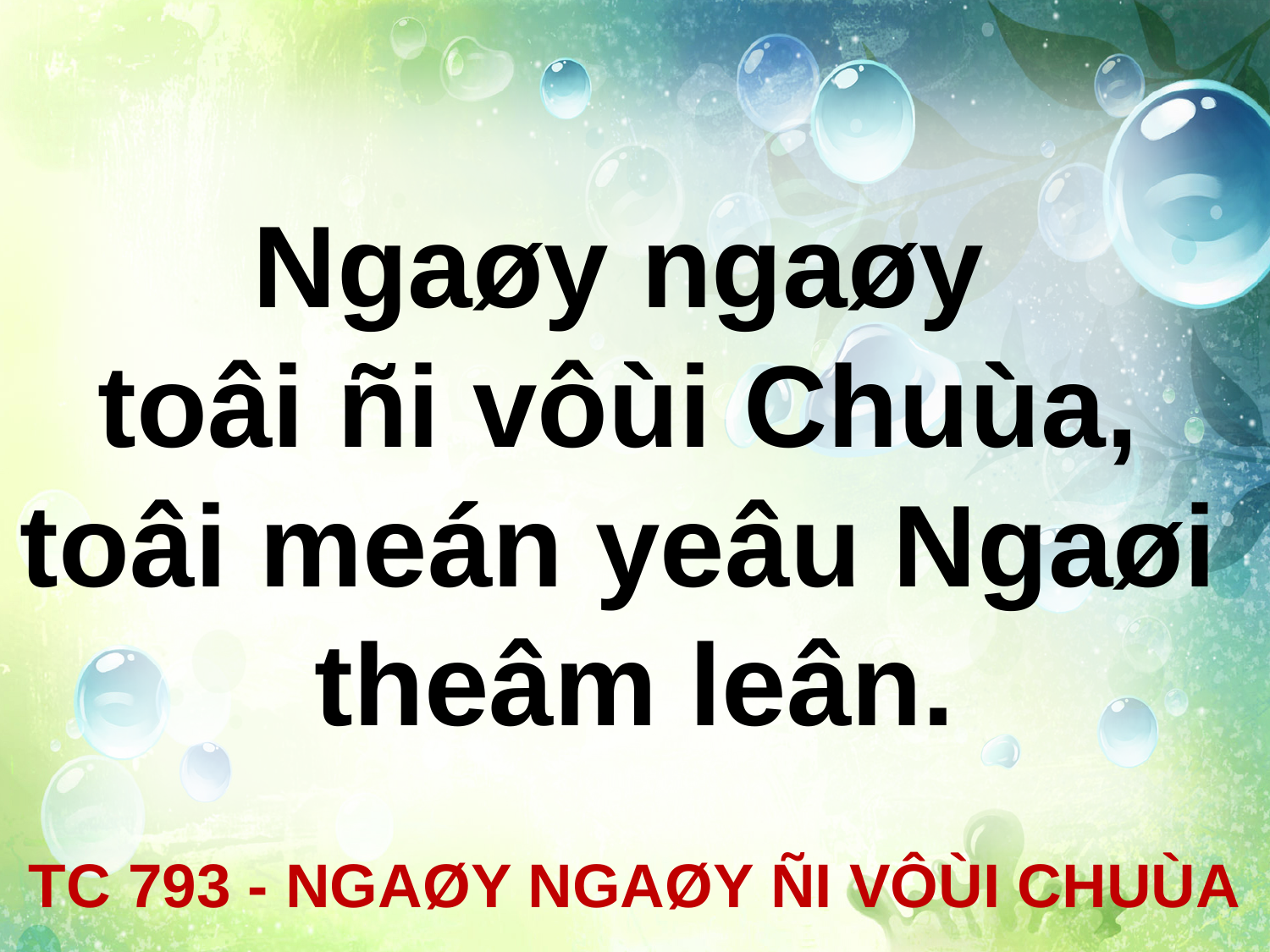

Ngaøy ngaøy
toâi ñi vôùi Chuùa,
toâi meán yeâu Ngaøi
theâm leân.
TC 793 - NGAØY NGAØY ÑI VÔÙI CHUÙA